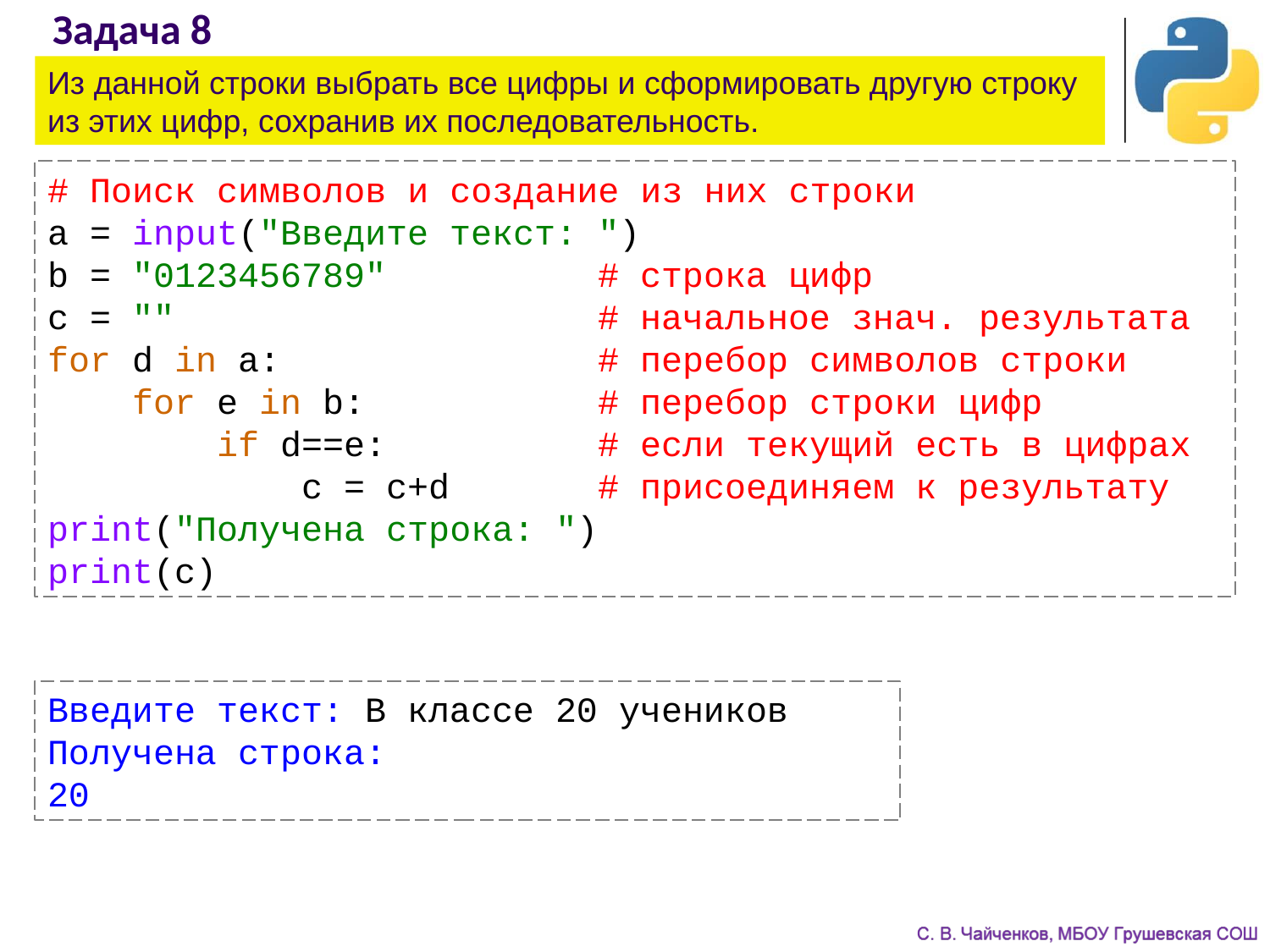

# Задача 8
Из данной строки выбрать все цифры и сформировать другую строку из этих цифр, сохранив их последовательность.
# Поиск символов и создание из них строки
a = input("Введите текст: ")
b = "0123456789"          # строка цифр
c = ""                    # начальное знач. результата
for d in a:               # перебор символов строки
    for e in b:           # перебор строки цифр
        if d==e:          # если текущий есть в цифрах
            c = c+d       # присоединяем к результату
print("Получена строка: ")
print(c)
Введите текст: В классе 20 учеников
Получена строка:
20